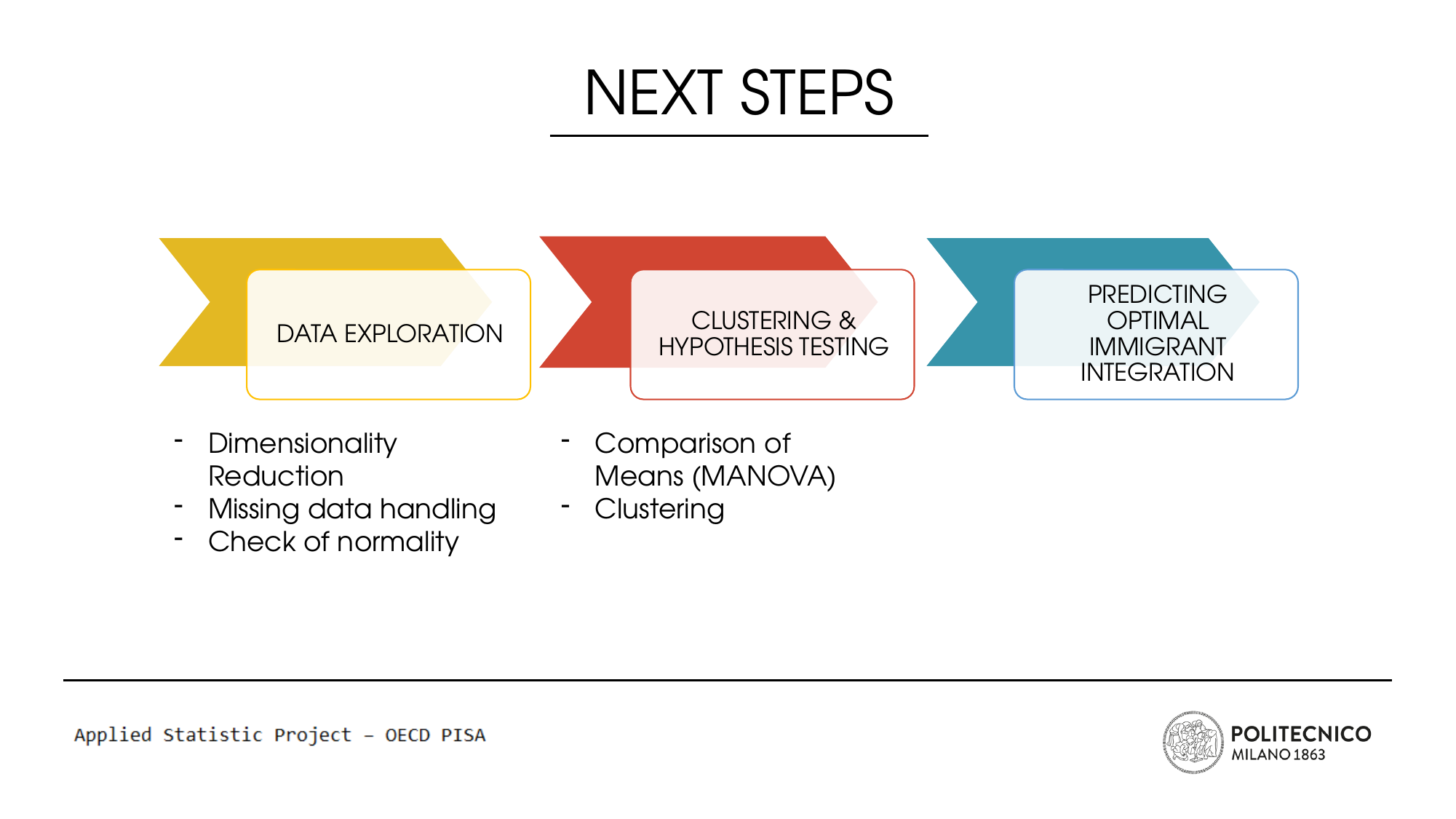

NEXT STEPS
DATA EXPLORATION
CLUSTERING & HYPOTHESIS TESTING
PREDICTING OPTIMAL IMMIGRANT INTEGRATION
Dimensionality Reduction
Missing data handling
Check of normality
Comparison of Means (MANOVA)
Clustering